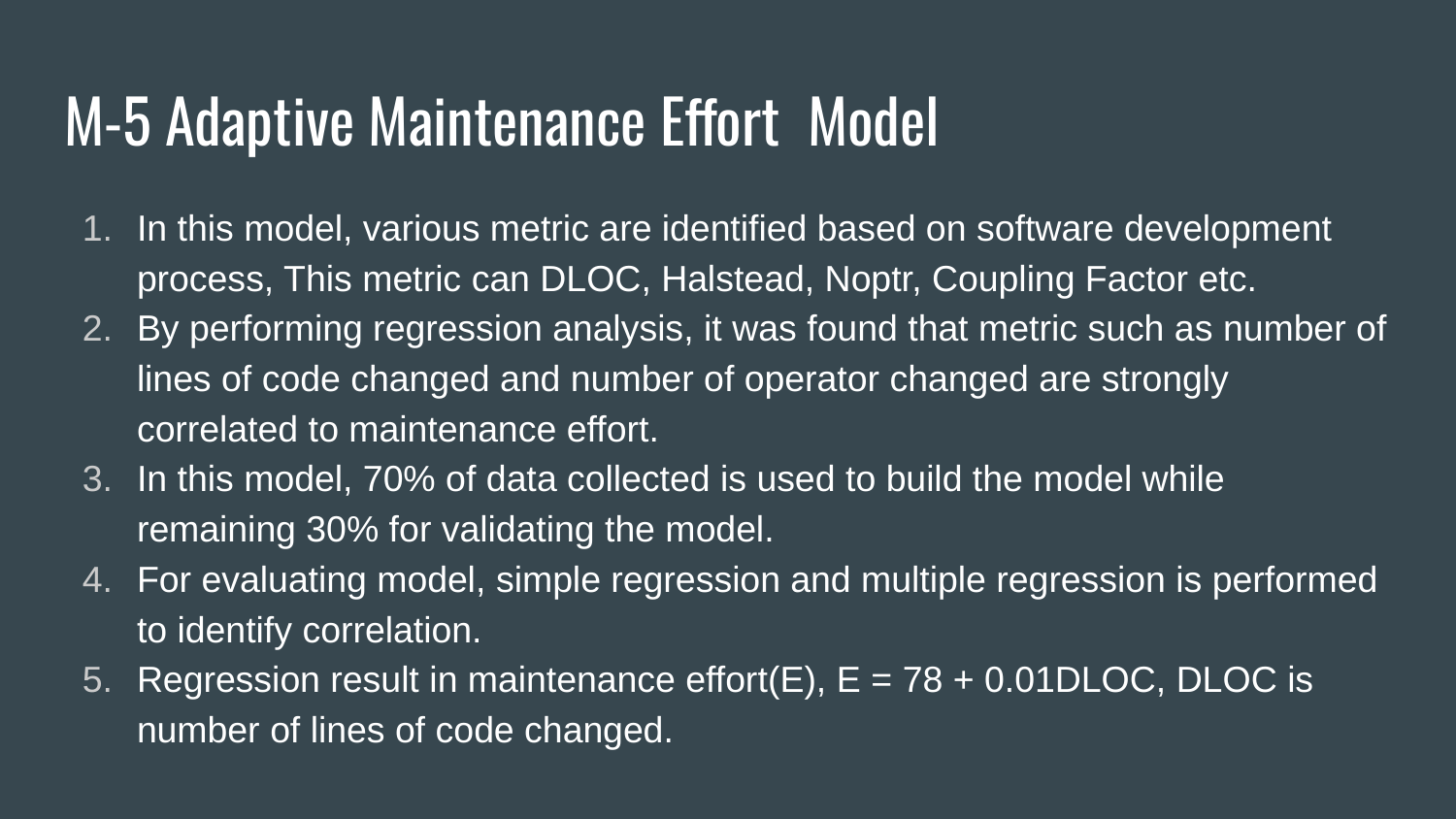

# M-5 Adaptive Maintenance Effort  Model
In this model, various metric are identified based on software development process, This metric can DLOC, Halstead, Noptr, Coupling Factor etc.
By performing regression analysis, it was found that metric such as number of lines of code changed and number of operator changed are strongly correlated to maintenance effort.
In this model, 70% of data collected is used to build the model while remaining 30% for validating the model.
For evaluating model, simple regression and multiple regression is performed to identify correlation.
Regression result in maintenance effort(E), E = 78 + 0.01DLOC, DLOC is number of lines of code changed.

[1] J. Hayes, S. Patel and L. Zhao, "A metrics-based software maintenance effort model," IEEE, 2004.